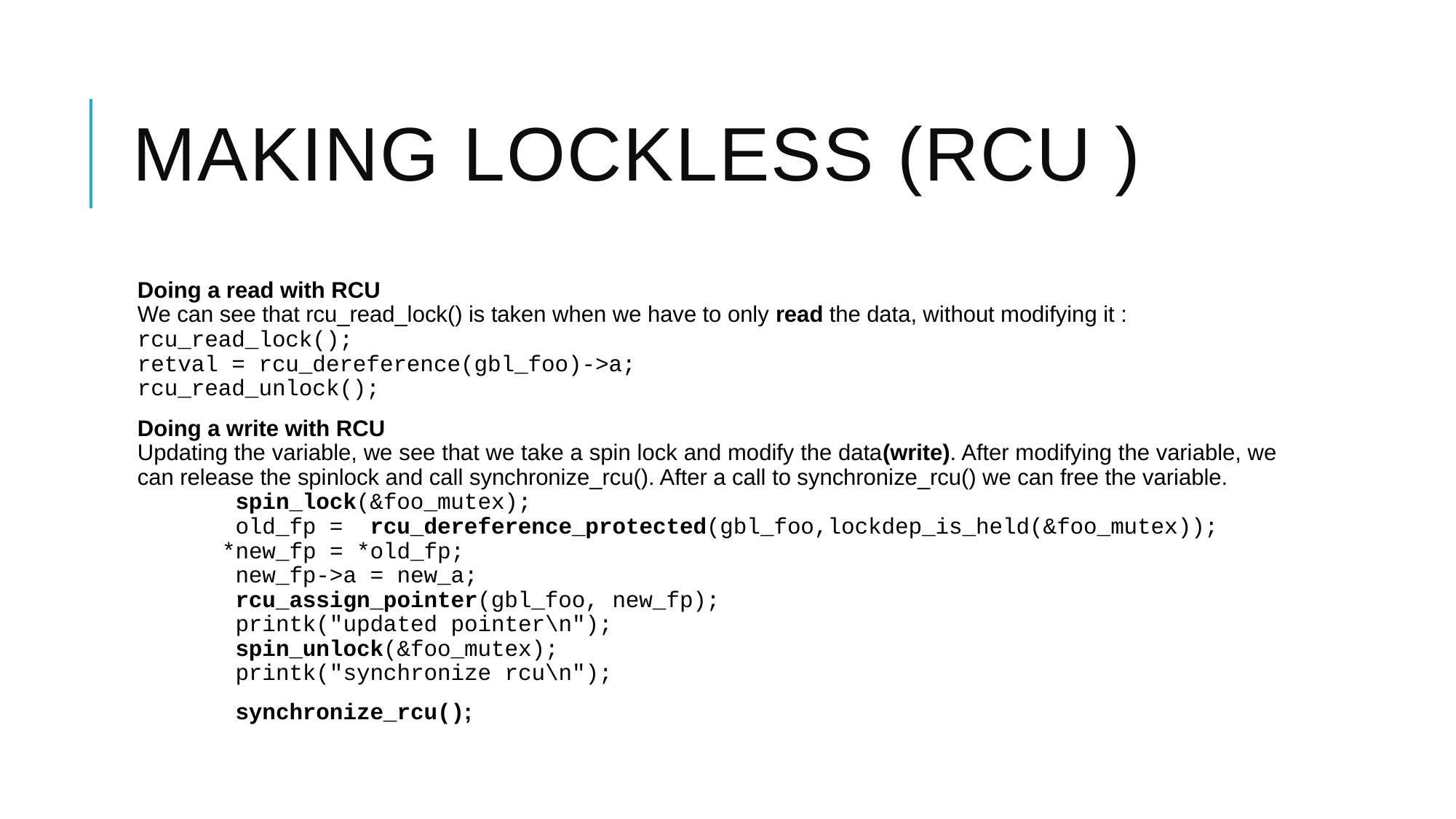

# Making lockless (RCU )
Doing a read with RCU
We can see that rcu_read_lock() is taken when we have to only read the data, without modifying it :
rcu_read_lock();
retval = rcu_dereference(gbl_foo)->a;
rcu_read_unlock();
Doing a write with RCU
Updating the variable, we see that we take a spin lock and modify the data(write). After modifying the variable, we can release the spinlock and call synchronize_rcu(). After a call to synchronize_rcu() we can free the variable.
        spin_lock(&foo_mutex);
        old_fp =  rcu_dereference_protected(gbl_foo,lockdep_is_held(&foo_mutex));
       *new_fp = *old_fp;
        new_fp->a = new_a;
        rcu_assign_pointer(gbl_foo, new_fp);
        printk("updated pointer\n");
        spin_unlock(&foo_mutex);
        printk("synchronize rcu\n");
        synchronize_rcu();